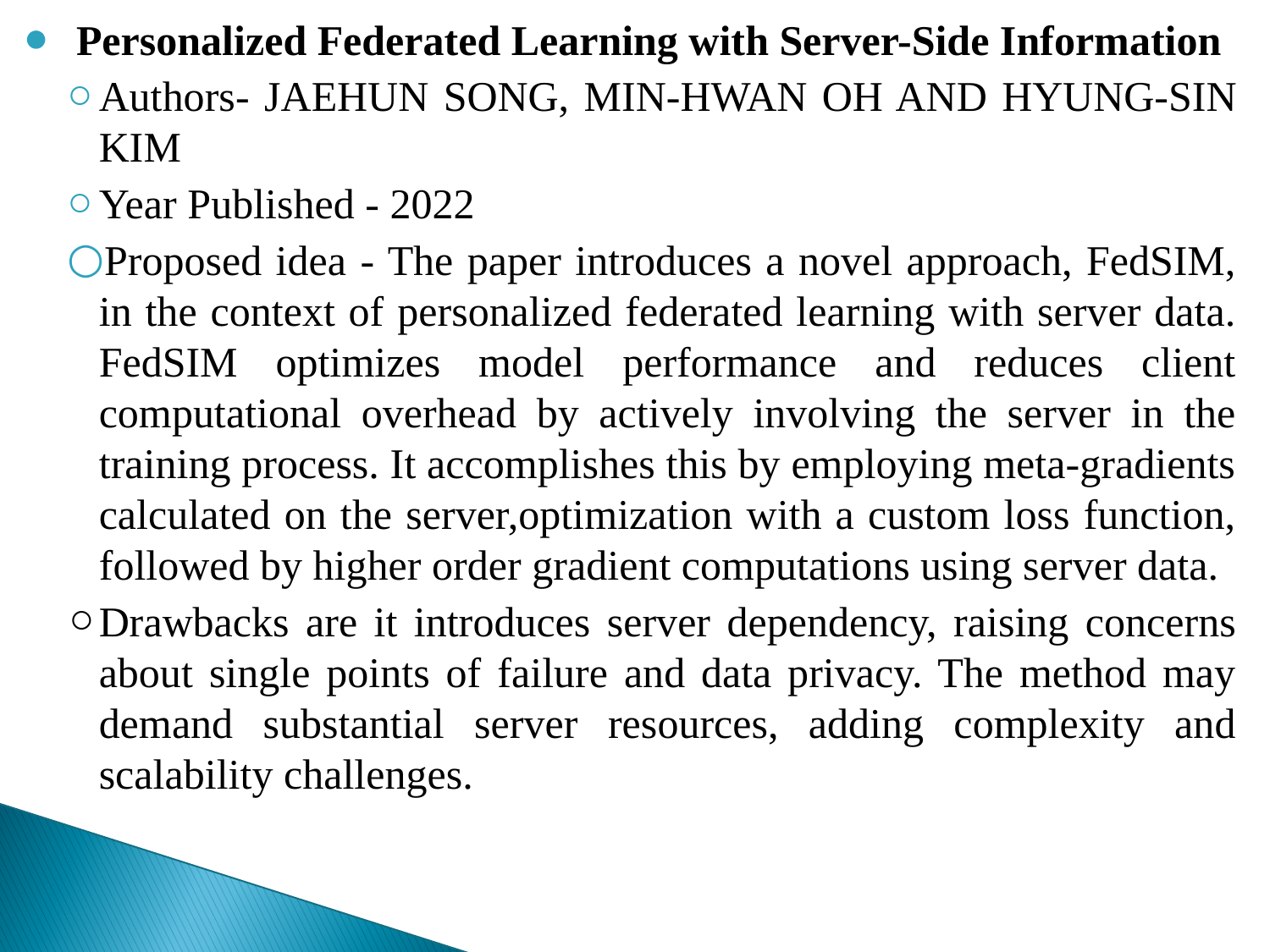

Personalized Federated Learning with Server-Side Information
Authors- JAEHUN SONG, MIN-HWAN OH AND HYUNG-SIN KIM
Year Published - 2022
Proposed idea - The paper introduces a novel approach, FedSIM, in the context of personalized federated learning with server data. FedSIM optimizes model performance and reduces client computational overhead by actively involving the server in the training process. It accomplishes this by employing meta-gradients calculated on the server,optimization with a custom loss function, followed by higher order gradient computations using server data.
Drawbacks are it introduces server dependency, raising concerns about single points of failure and data privacy. The method may demand substantial server resources, adding complexity and scalability challenges.